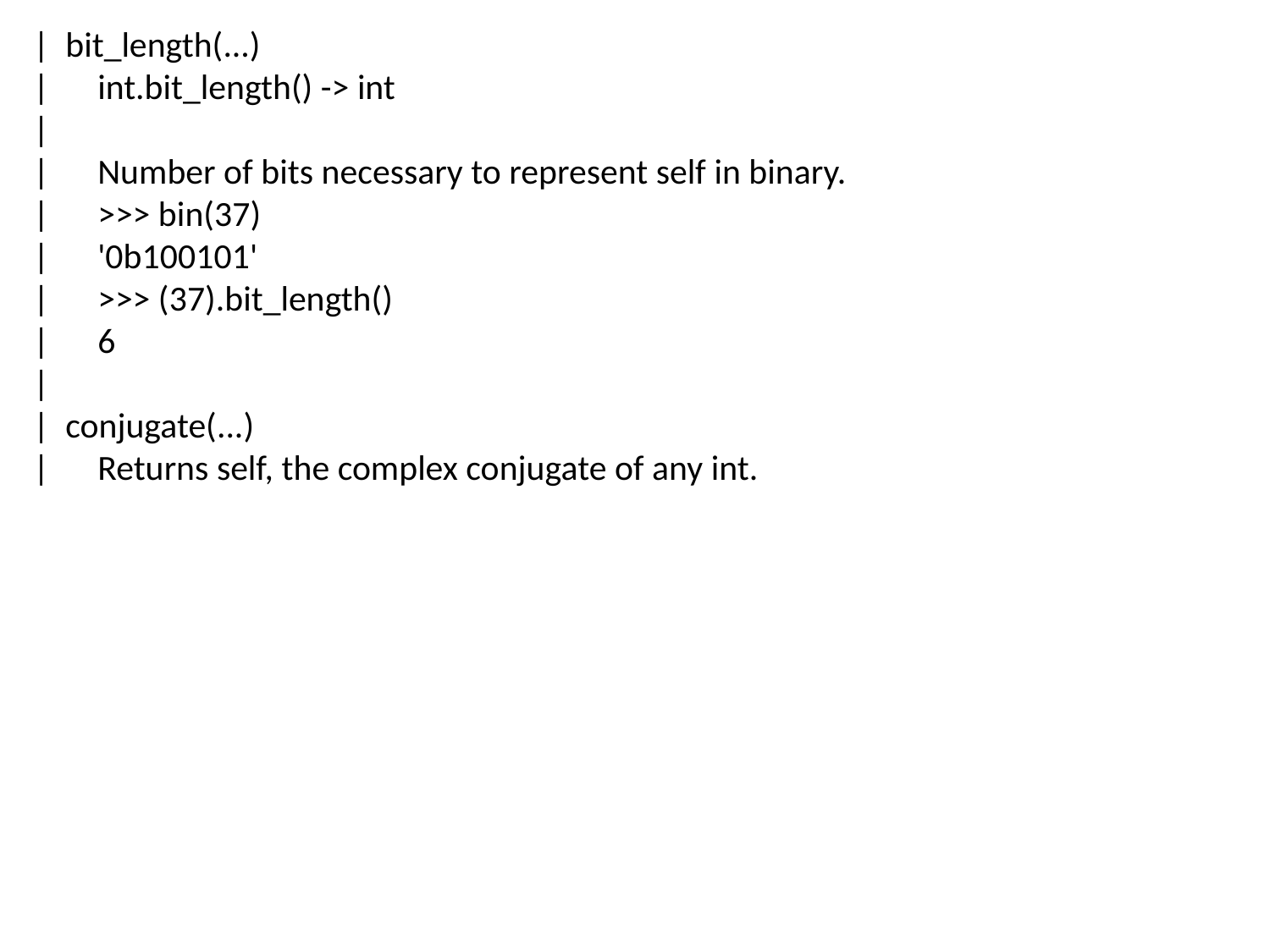

|  bit_length(...)
 |      int.bit_length() -> int
 |
 |      Number of bits necessary to represent self in binary.
 |      >>> bin(37)
 |      '0b100101'
 |      >>> (37).bit_length()
 |      6
 |
 |  conjugate(...)
 |      Returns self, the complex conjugate of any int.